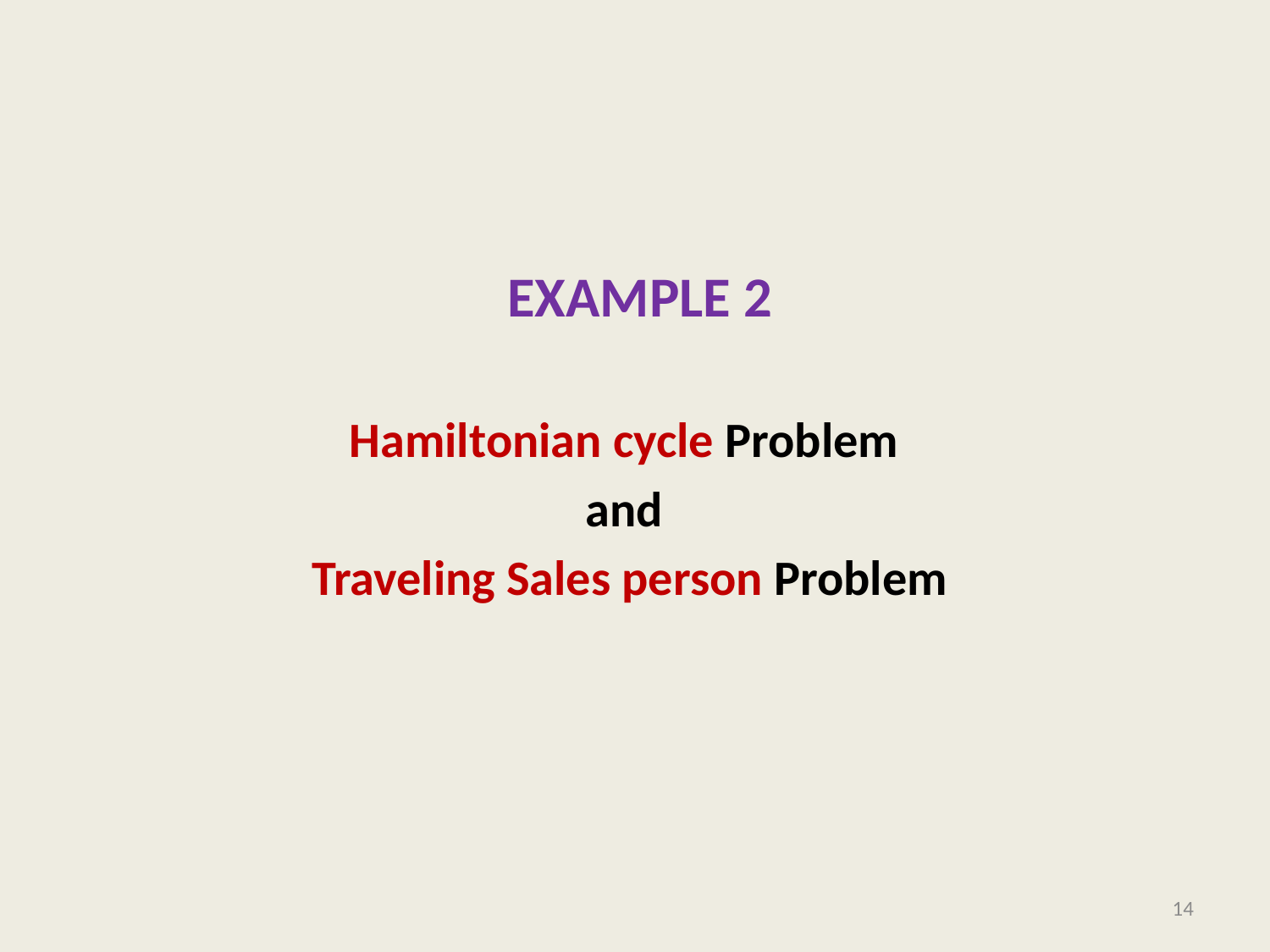

# Example 2
Hamiltonian cycle Problem
and
Traveling Sales person Problem
14